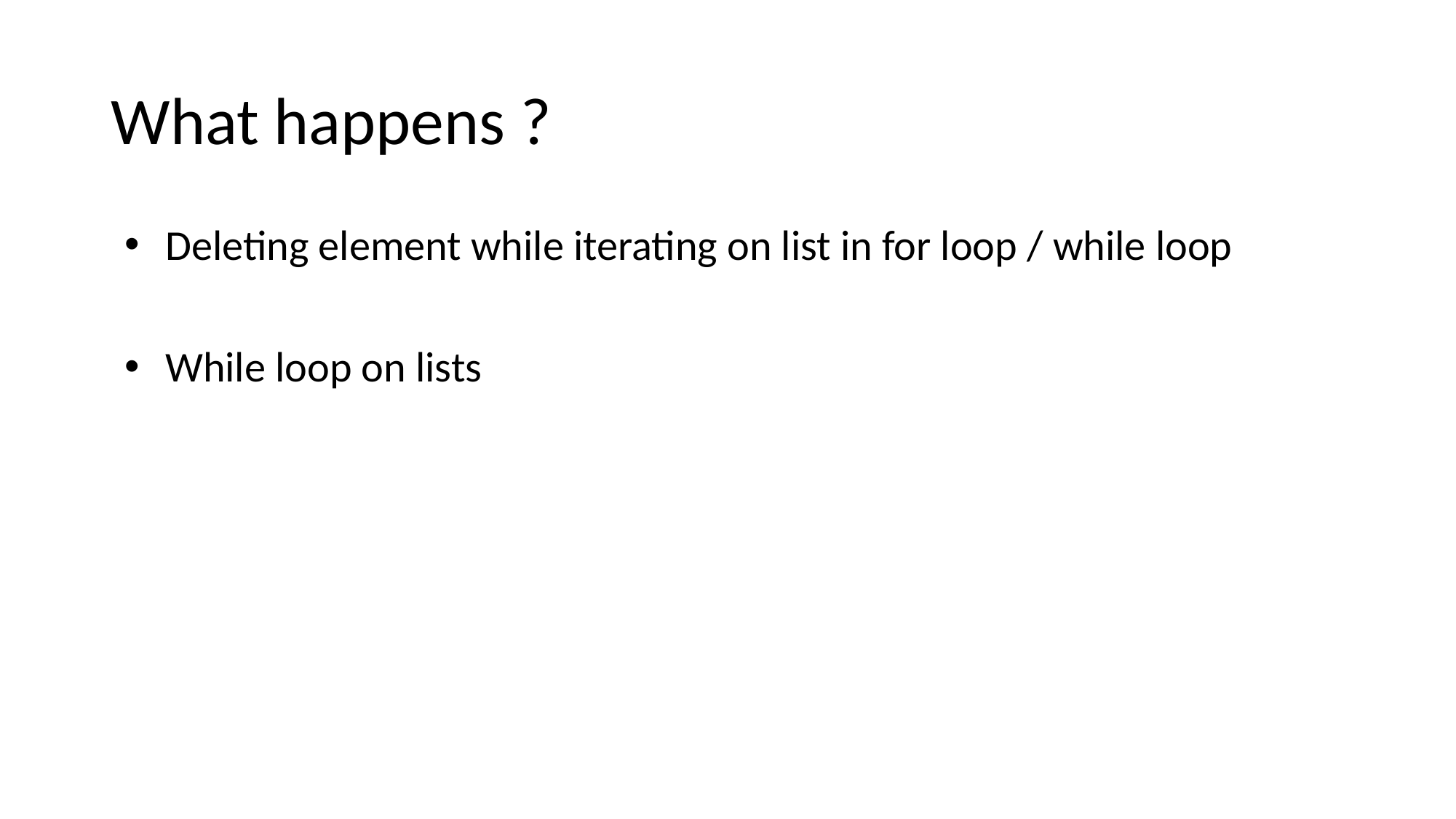

# What happens ?
Deleting element while iterating on list in for loop / while loop

While loop on lists